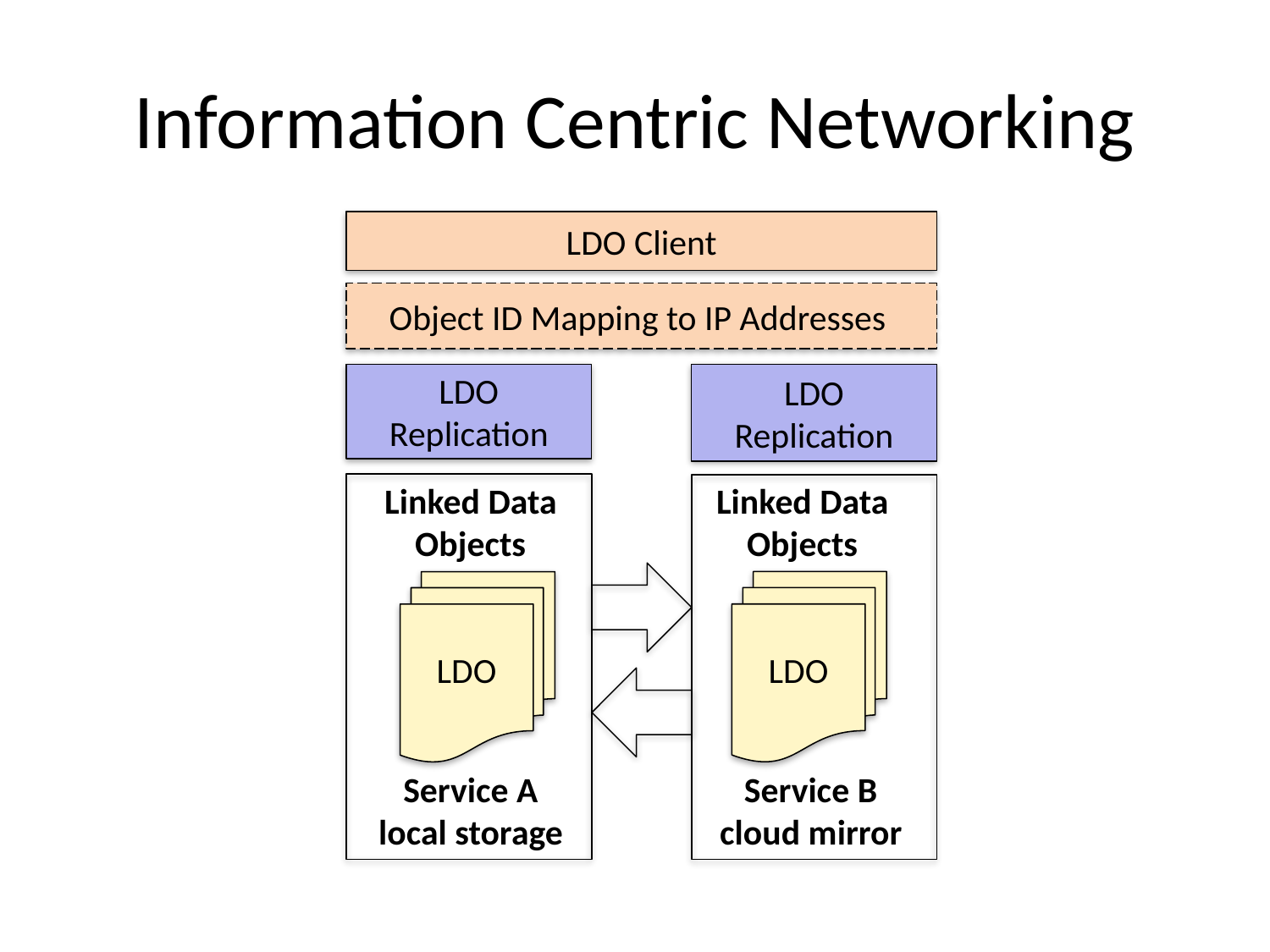

# Information Centric Networking
LDO Client
Object ID Mapping to IP Addresses
LDO Replication
LDO Replication
Linked Data Objects
Linked Data Objects

LDO

LDO

Service A local storage
Service B cloud mirror